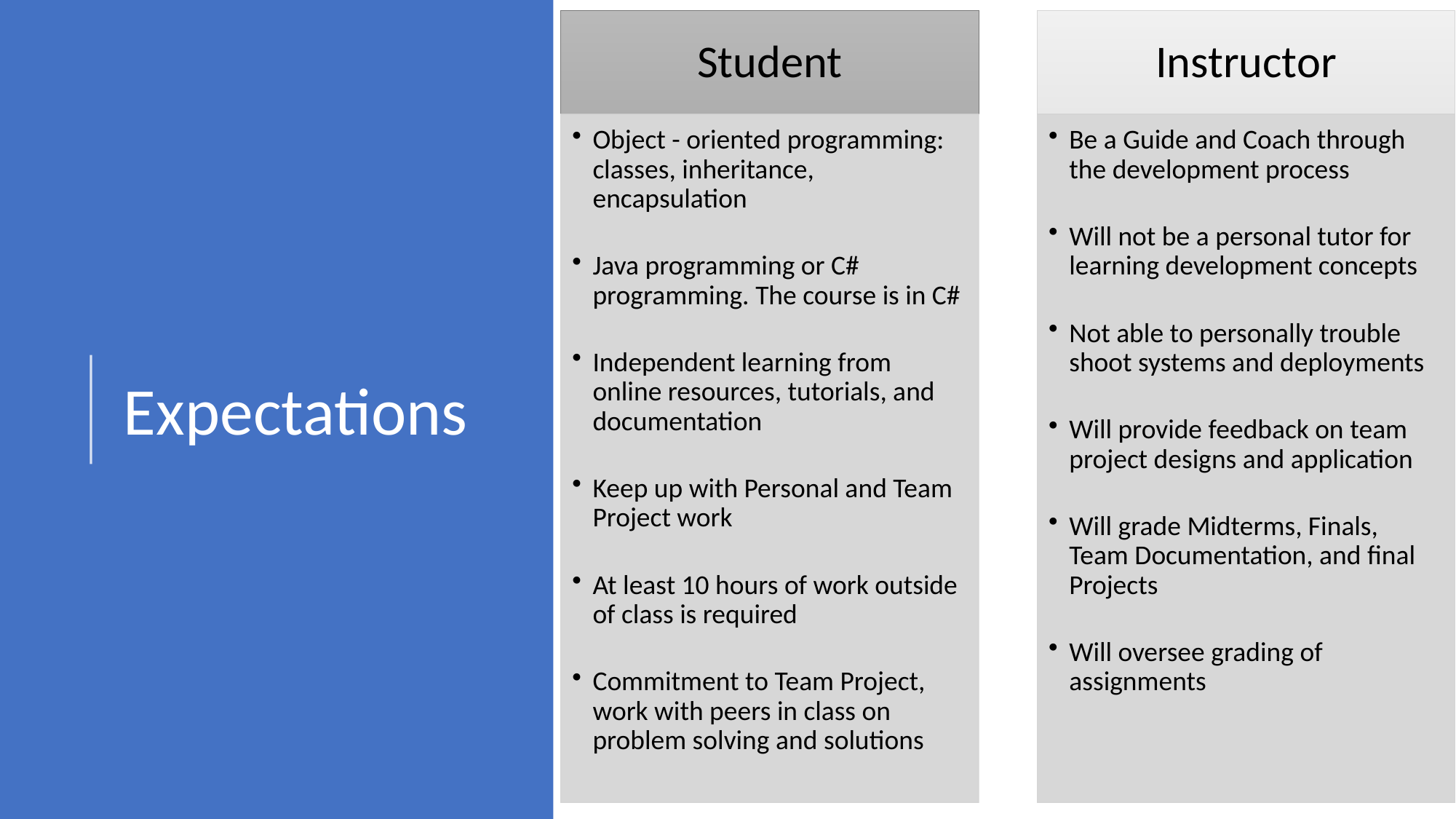

Student
Object - oriented programming: classes, inheritance, encapsulation

Java programming or C# programming. The course is in C#

Independent learning from online resources, tutorials, and documentation

Keep up with Personal and Team Project work

At least 10 hours of work outside of class is required

Commitment to Team Project, work with peers in class on problem solving and solutions
Instructor
Be a Guide and Coach through the development process

Will not be a personal tutor for learning development concepts

Not able to personally trouble shoot systems and deployments

Will provide feedback on team project designs and application

Will grade Midterms, Finals, Team Documentation, and final Projects

Will oversee grading of assignments
# Expectations